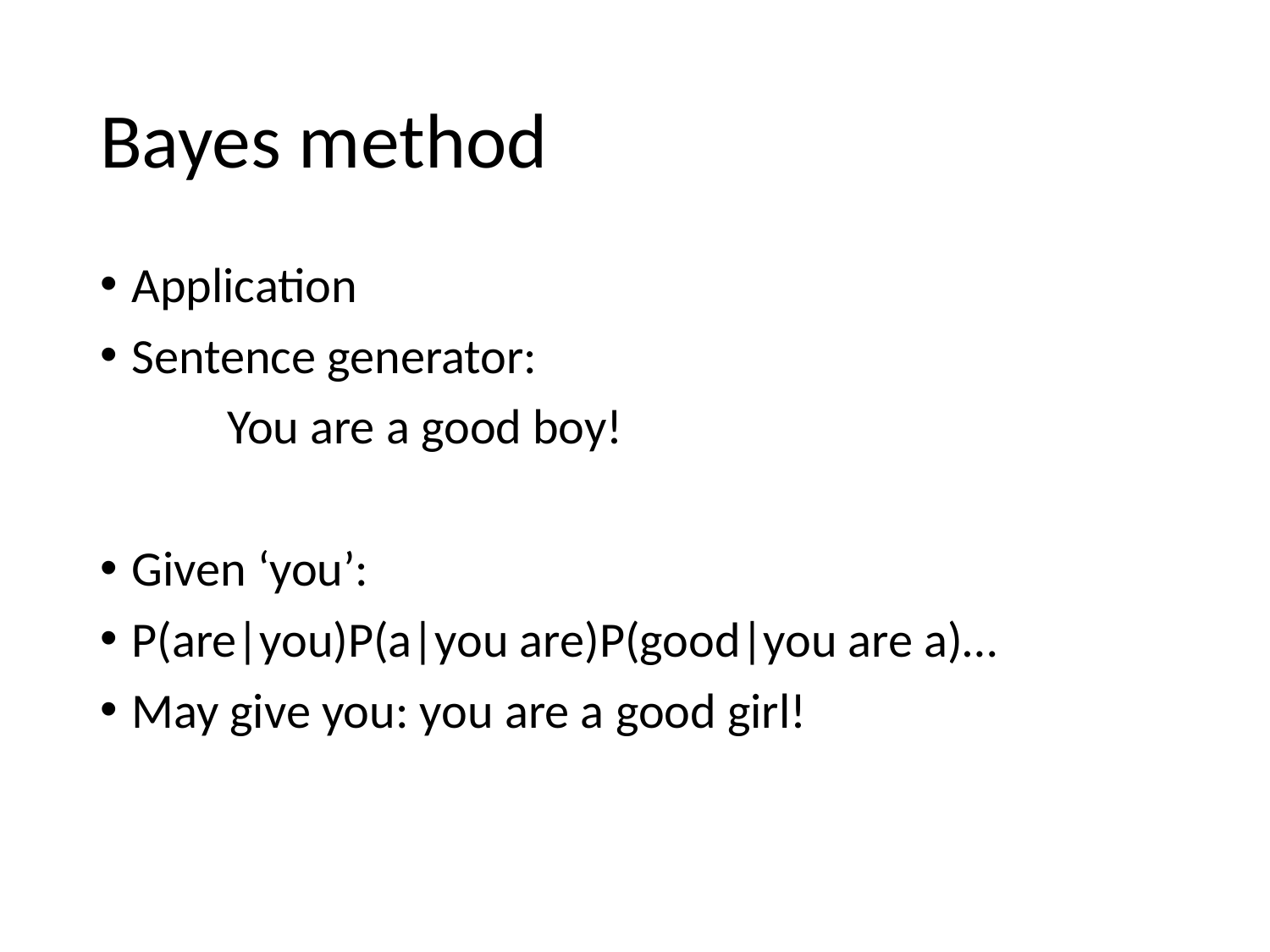

# Bayes method
Application
Sentence generator:
	You are a good boy!

Given ‘you’:
P(are|you)P(a|you are)P(good|you are a)…
May give you: you are a good girl!